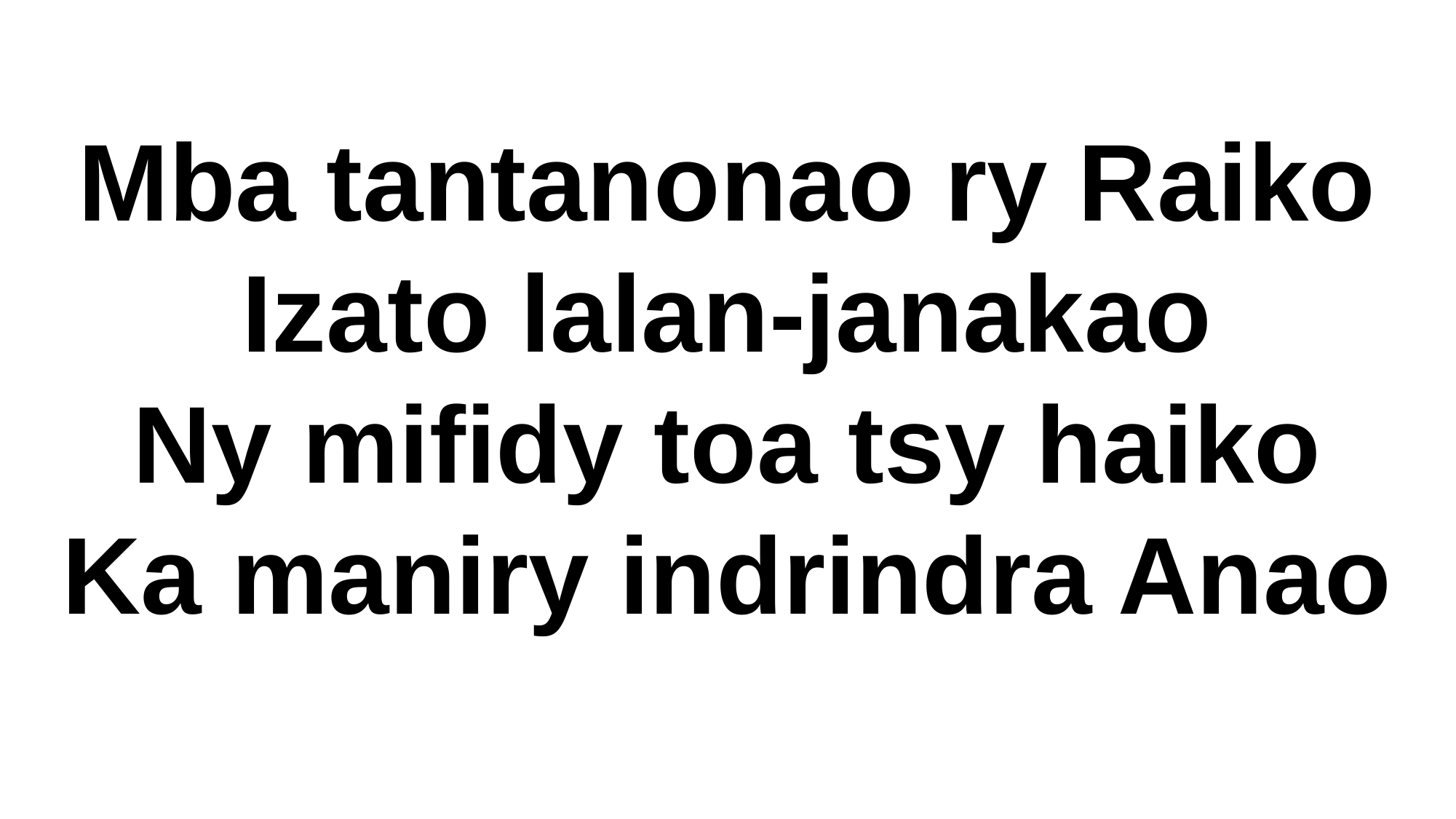

# Mba tantanonao ry Raiko Izato lalan-janakao Ny mifidy toa tsy haiko Ka maniry indrindra Anao